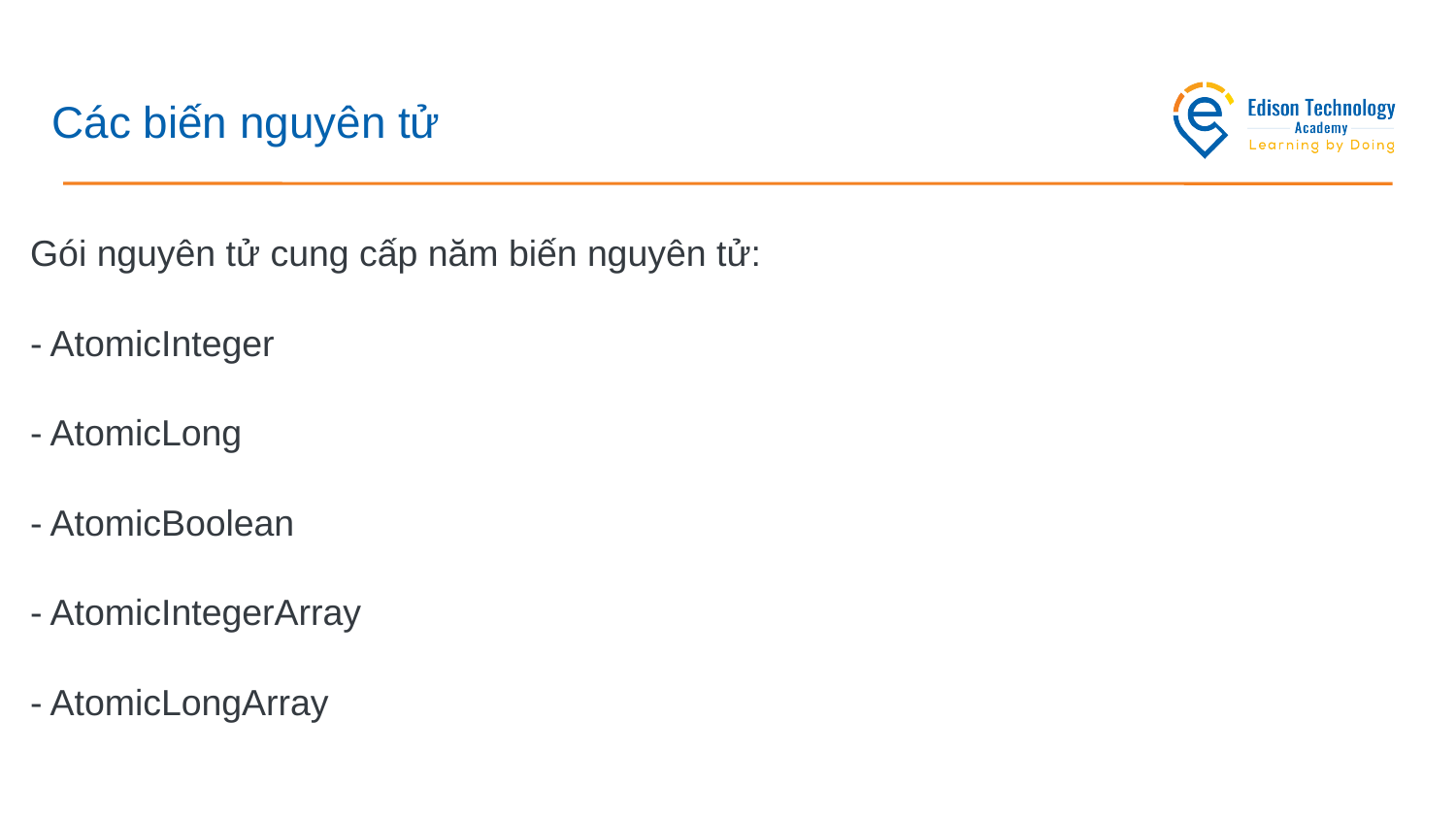

# Các biến nguyên tử
Gói nguyên tử cung cấp năm biến nguyên tử:
- AtomicInteger
- AtomicLong
- AtomicBoolean
- AtomicIntegerArray
- AtomicLongArray